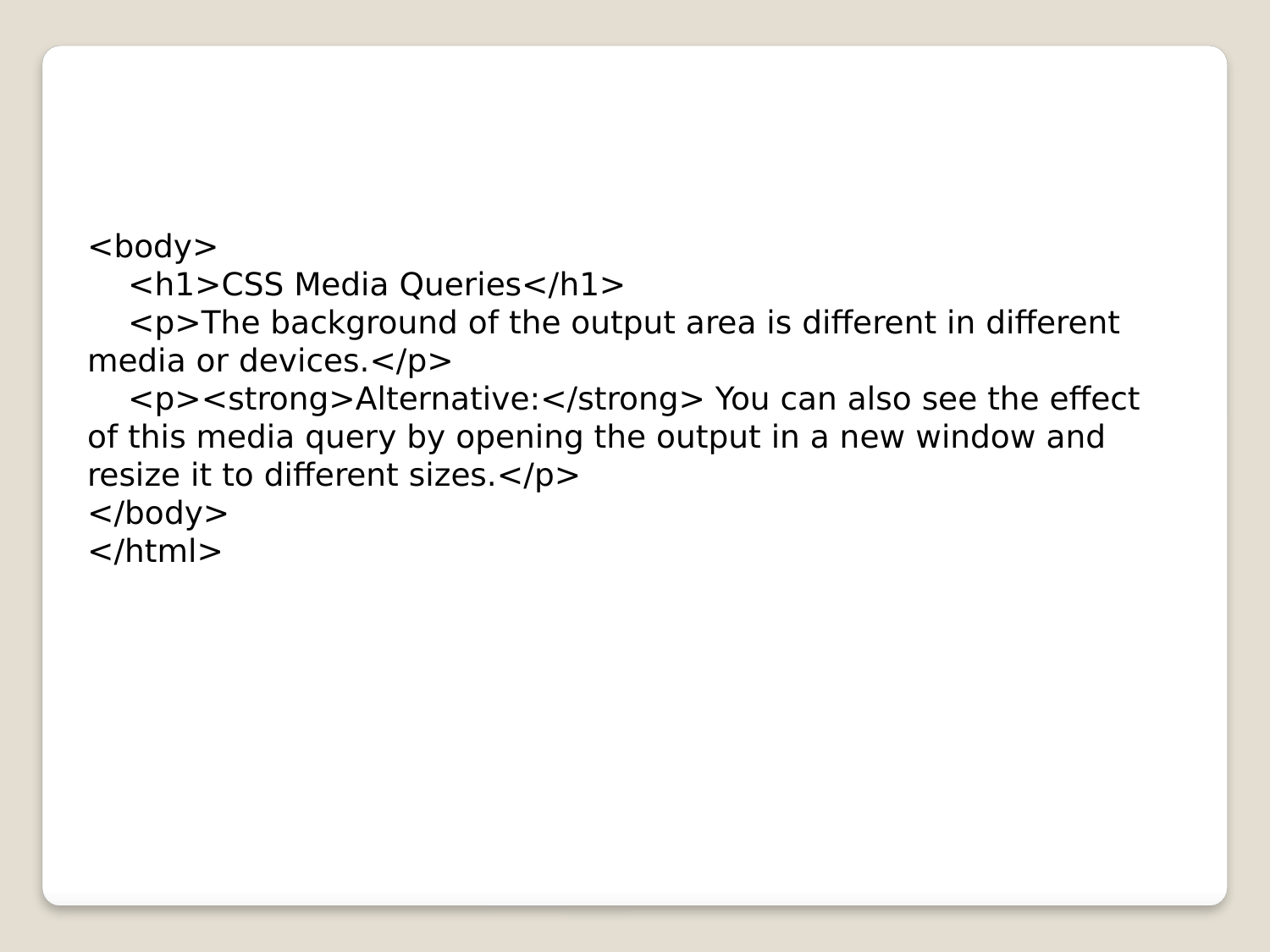

<body>
    <h1>CSS Media Queries</h1>
    <p>The background of the output area is different in different media or devices.</p>
    <p><strong>Alternative:</strong> You can also see the effect of this media query by opening the output in a new window and resize it to different sizes.</p>
</body>
</html>